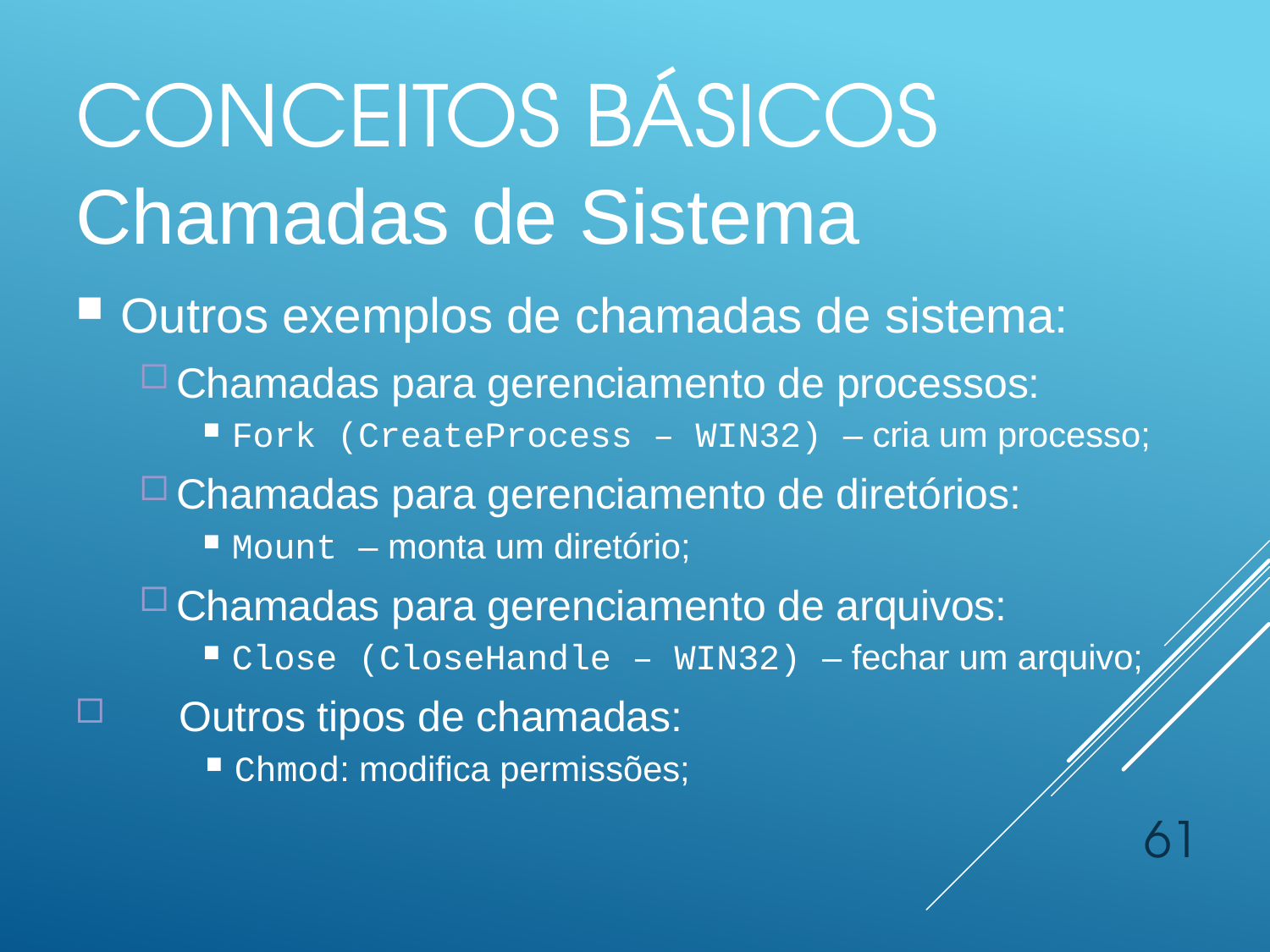

# Conceitos Básicos
Chamadas de Sistema
Outros exemplos de chamadas de sistema:
Chamadas para gerenciamento de processos:
Fork (CreateProcess – WIN32) – cria um processo;
Chamadas para gerenciamento de diretórios:
Mount – monta um diretório;
Chamadas para gerenciamento de arquivos:
Close (CloseHandle – WIN32) – fechar um arquivo;
Outros tipos de chamadas:
Chmod: modifica permissões;
61